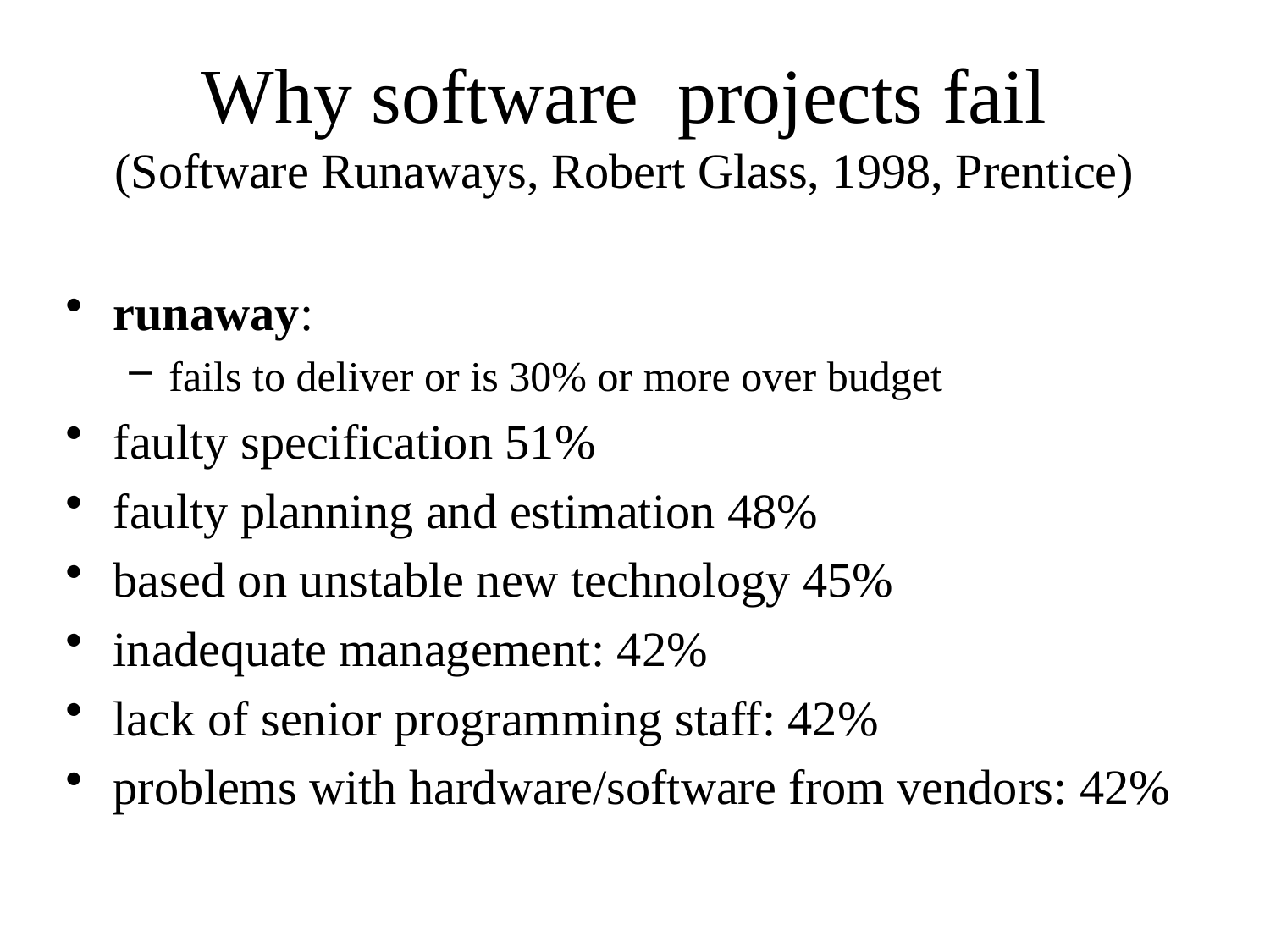

# Why software  projects fail (Software Runaways, Robert Glass, 1998, Prentice)
runaway:
fails to deliver or is 30% or more over budget
faulty specification 51%
faulty planning and estimation 48%
based on unstable new technology 45%
inadequate management: 42%
lack of senior programming staff: 42%
problems with hardware/software from vendors: 42%